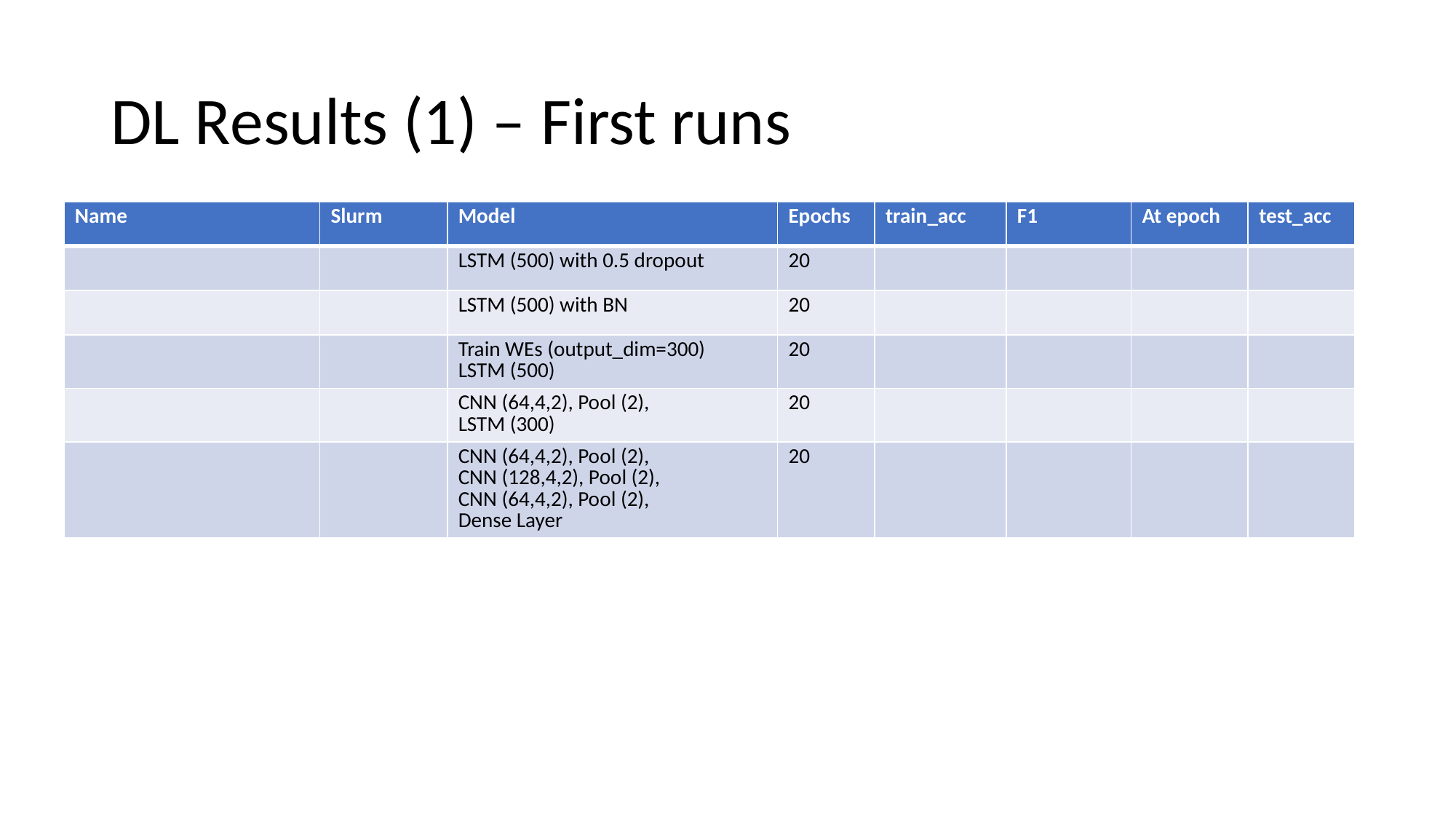

# DL Results (1) – First runs
| Name | Slurm | Model | Epochs | train\_acc | F1 | At epoch | test\_acc |
| --- | --- | --- | --- | --- | --- | --- | --- |
|  |  | LSTM (500) with 0.5 dropout | 20 |  |  |  |  |
|  |  | LSTM (500) with BN | 20 |  |  |  |  |
|  |  | Train WEs (output\_dim=300) LSTM (500) | 20 |  |  |  |  |
|  |  | CNN (64,4,2), Pool (2), LSTM (300) | 20 |  |  |  |  |
|  |  | CNN (64,4,2), Pool (2), CNN (128,4,2), Pool (2), CNN (64,4,2), Pool (2), Dense Layer | 20 |  |  |  |  |